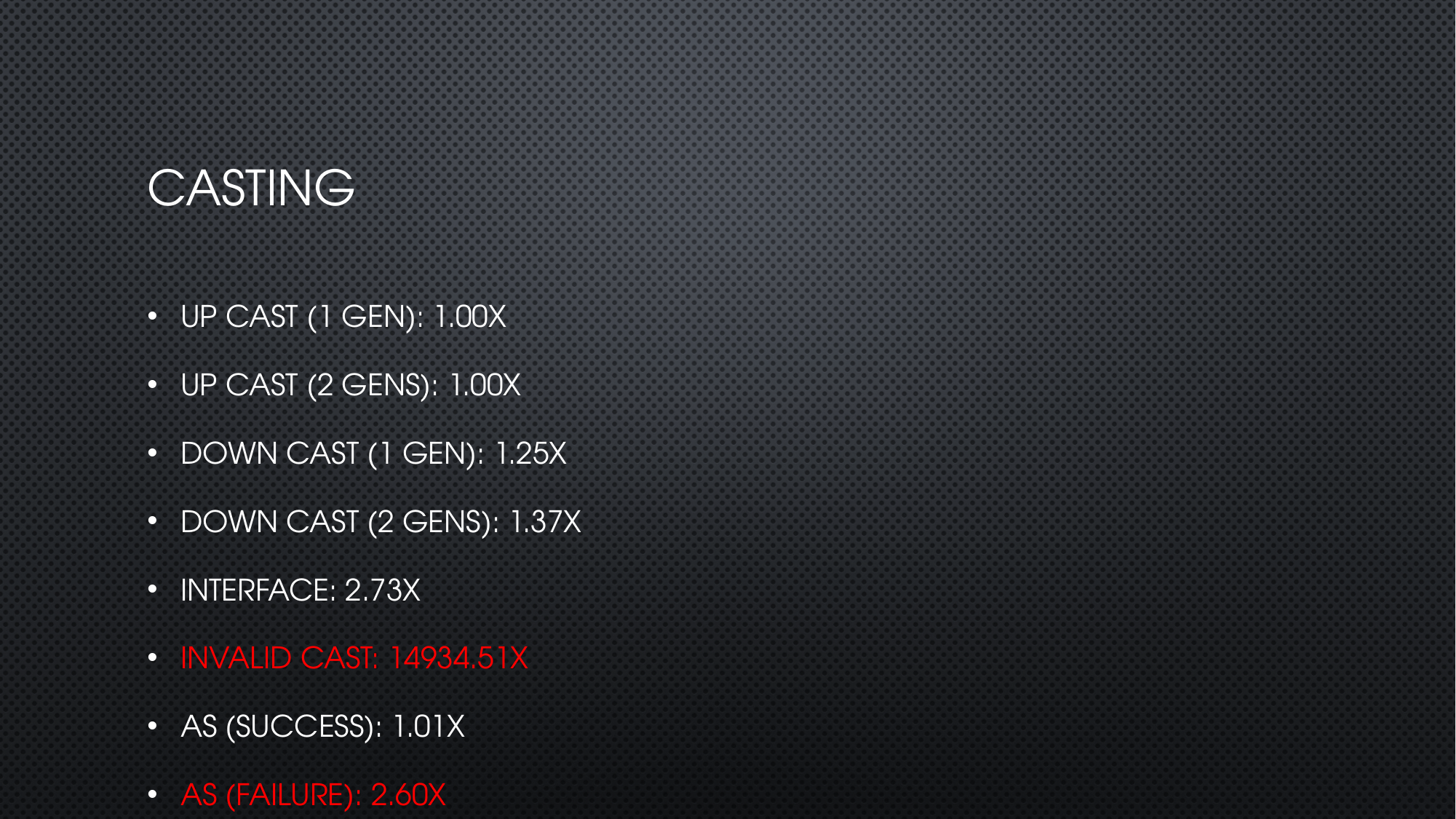

# casting
Up cast (1 gen): 1.00x
Up cast (2 gens): 1.00x
Down cast (1 gen): 1.25x
Down cast (2 gens): 1.37x
Interface: 2.73x
Invalid Cast: 14934.51x
as (success): 1.01x
as (failure): 2.60x